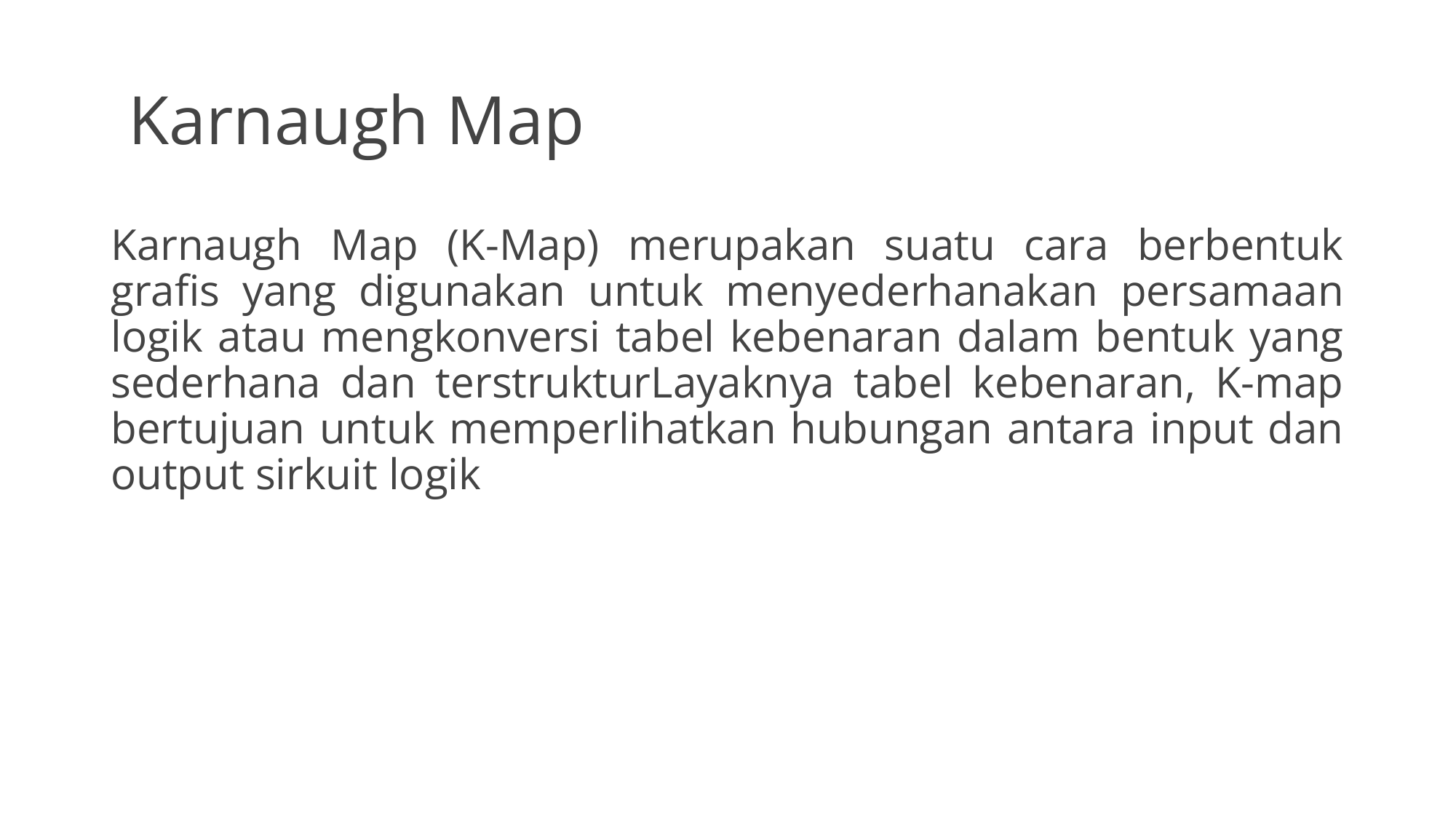

# Karnaugh Map
Karnaugh Map (K-Map) merupakan suatu cara berbentuk grafis yang digunakan untuk menyederhanakan persamaan logik atau mengkonversi tabel kebenaran dalam bentuk yang sederhana dan terstrukturLayaknya tabel kebenaran, K-map bertujuan untuk memperlihatkan hubungan antara input dan output sirkuit logik